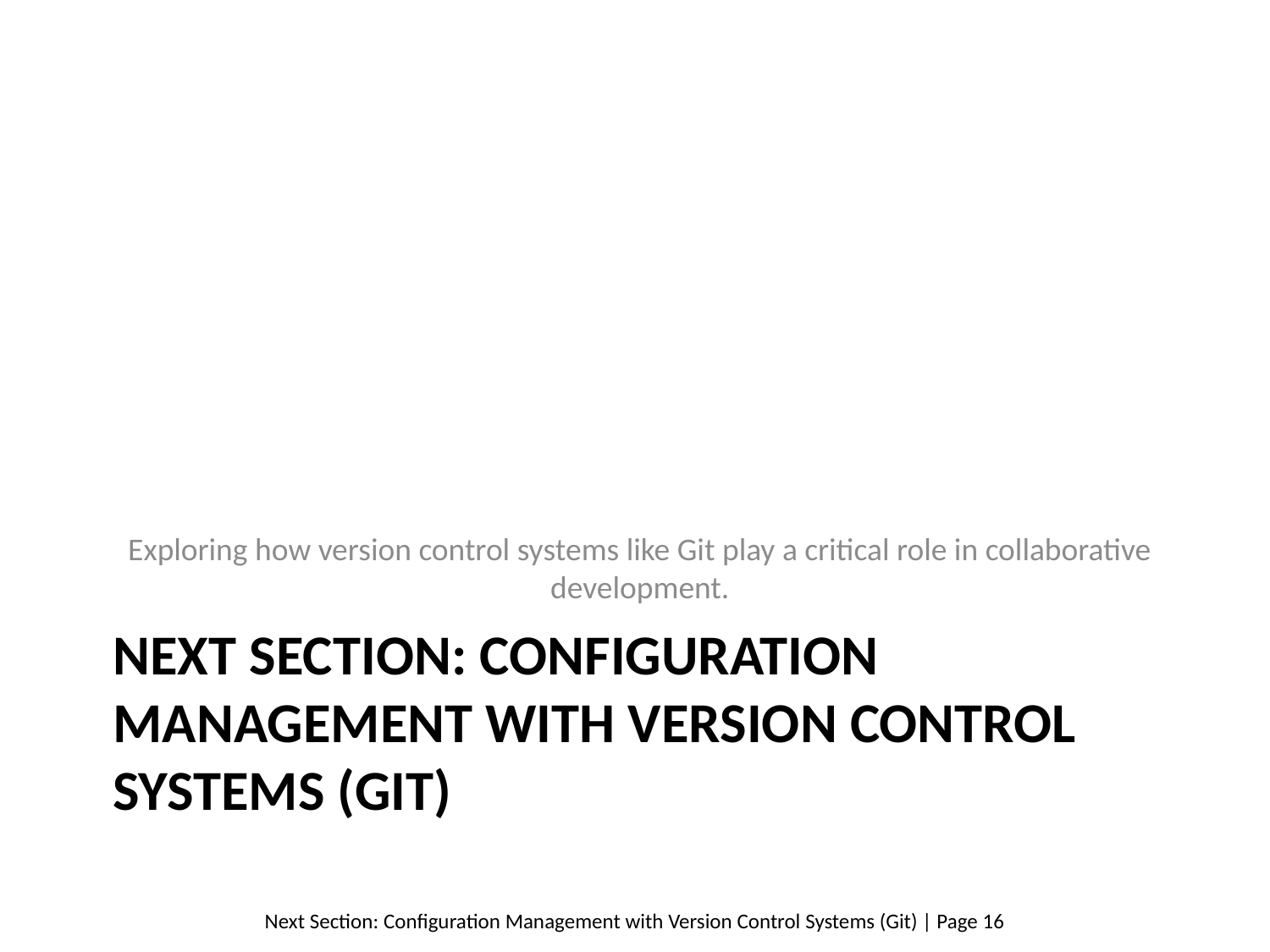

Exploring how version control systems like Git play a critical role in collaborative development.
# Next Section: Configuration Management with Version Control Systems (Git)

Next Section: Configuration Management with Version Control Systems (Git) | Page 16